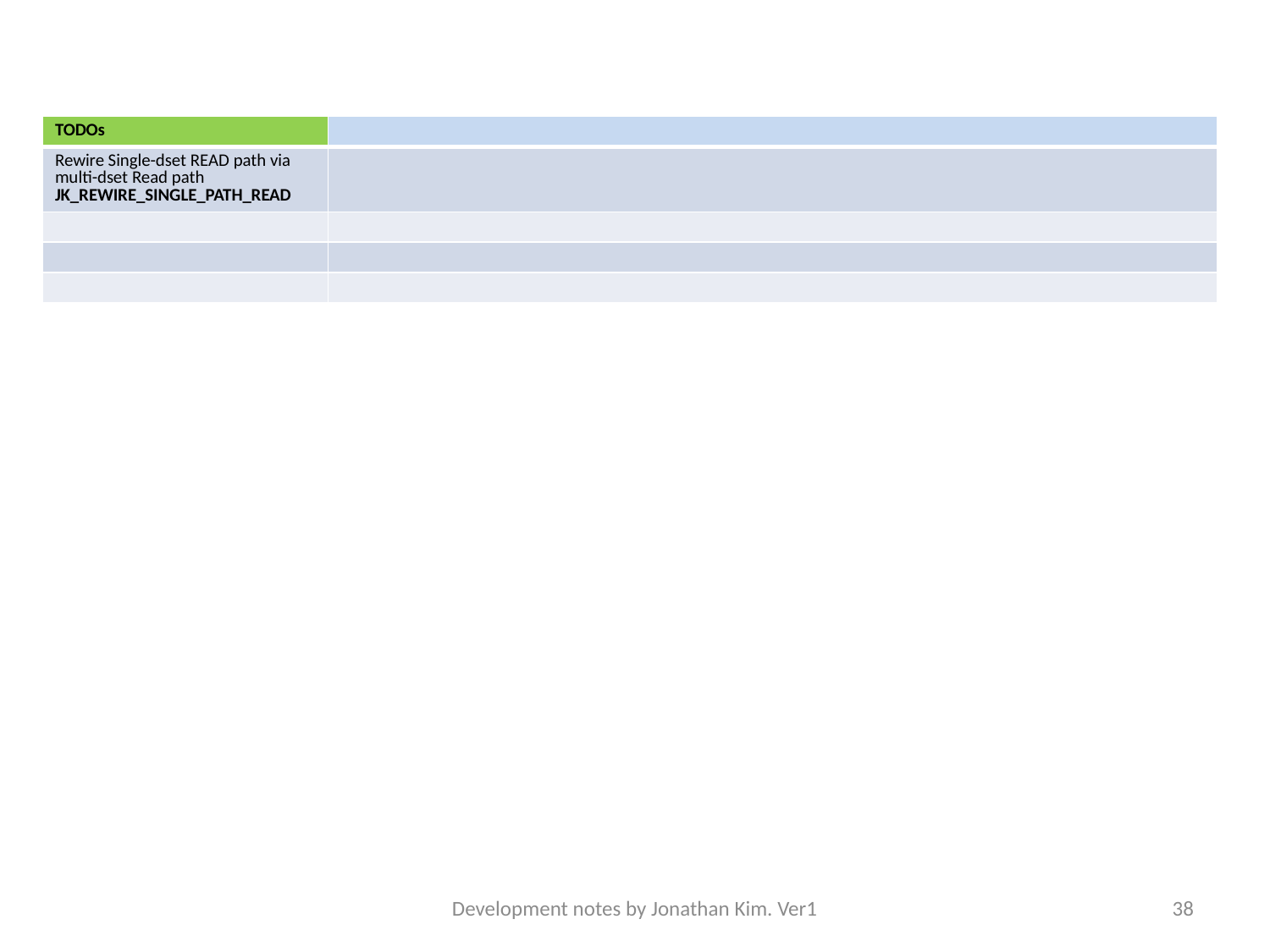

| TODOs |  |
| --- | --- |
| Rewire Single-dset READ path via multi-dset Read path JK\_REWIRE\_SINGLE\_PATH\_READ |  |
|  |  |
|  |  |
|  |  |
Development notes by Jonathan Kim. Ver1
38